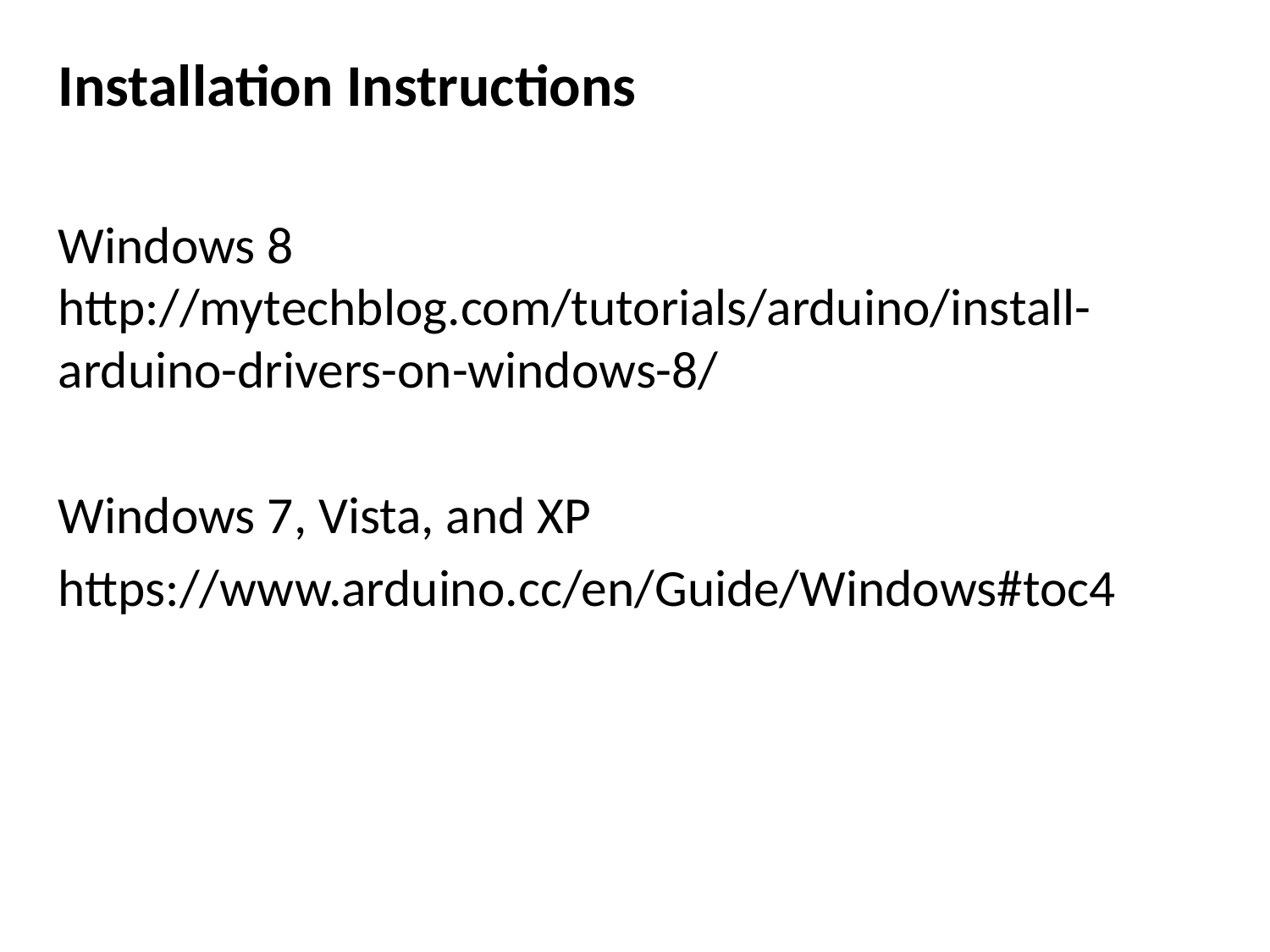

Installation Instructions

Windows 8
http://mytechblog.com/tutorials/arduino/install-arduino-drivers-on-windows-8/

Windows 7, Vista, and XP
https://www.arduino.cc/en/Guide/Windows#toc4